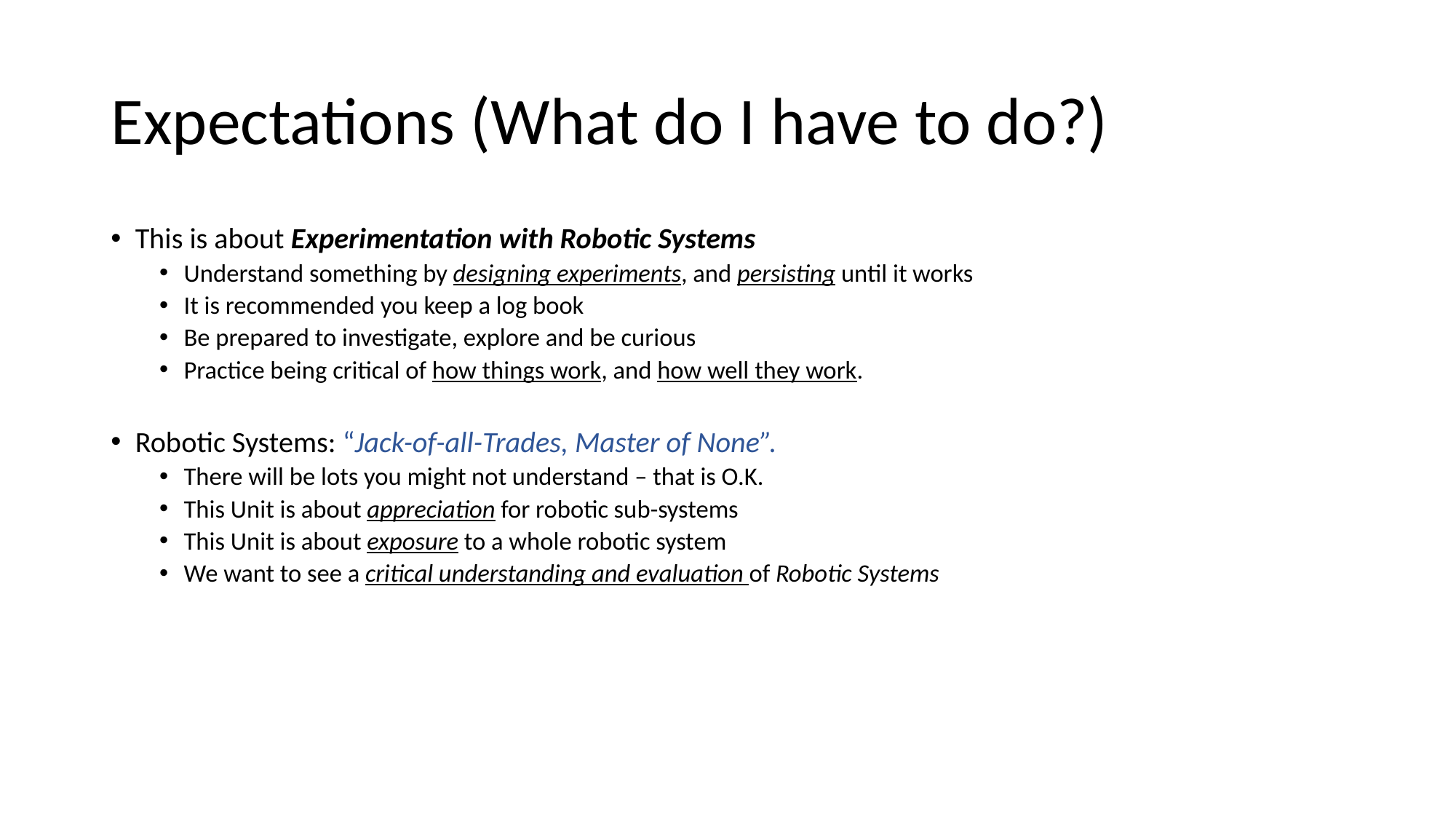

# Expectations (What do I have to do?)
This is about Experimentation with Robotic Systems
Understand something by designing experiments, and persisting until it works
It is recommended you keep a log book
Be prepared to investigate, explore and be curious
Practice being critical of how things work, and how well they work.

Robotic Systems: “Jack-of-all-Trades, Master of None”.
There will be lots you might not understand – that is O.K.
This Unit is about appreciation for robotic sub-systems
This Unit is about exposure to a whole robotic system
We want to see a critical understanding and evaluation of Robotic Systems

Lots of self-directed work
It is O
.K to search for answers on Google, StackExchange.com, etc